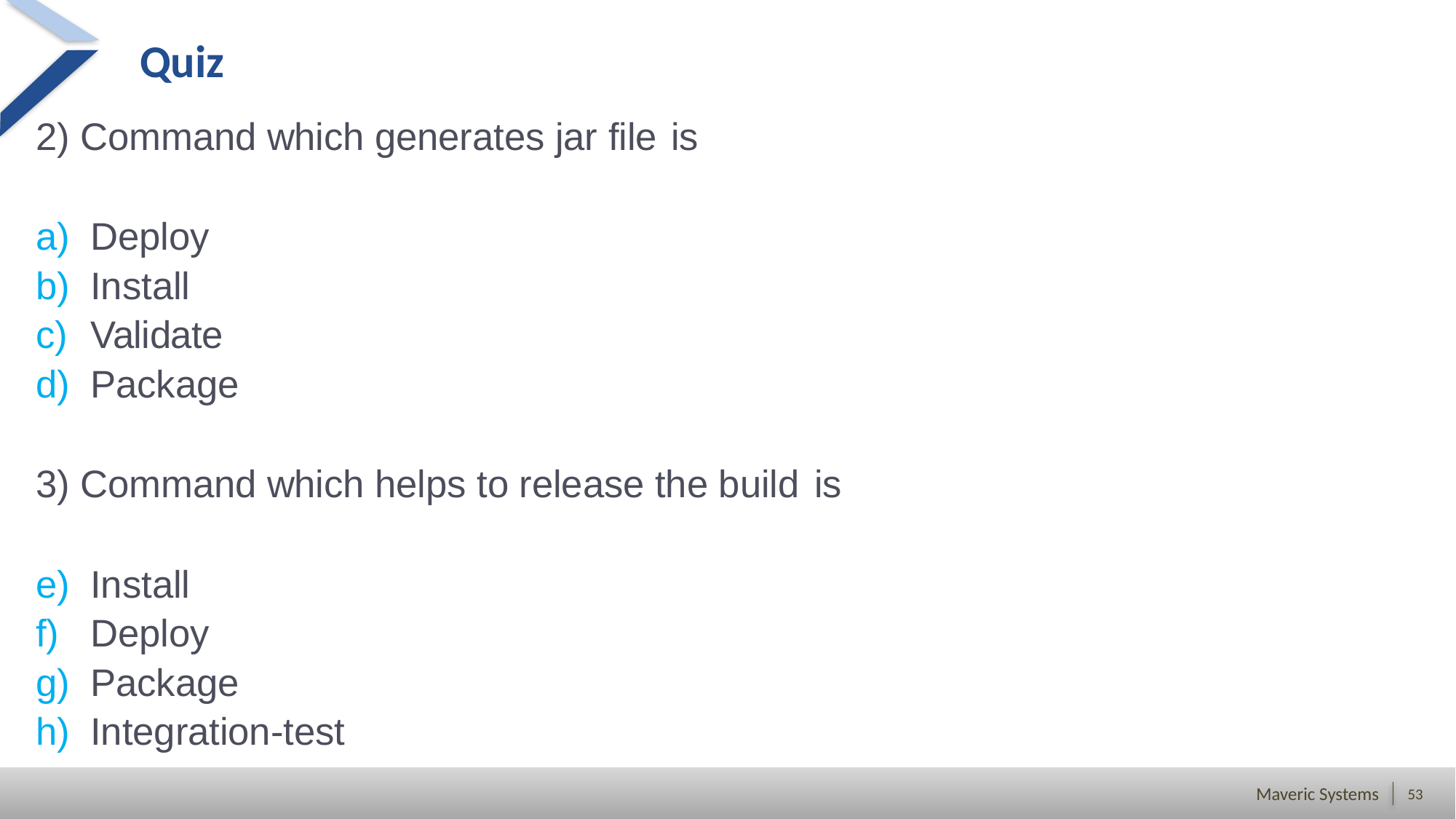

# Quiz
2) Command which generates jar file is

Deploy
Install
Validate
Package

3) Command which helps to release the build is

Install
Deploy
Package
Integration-test